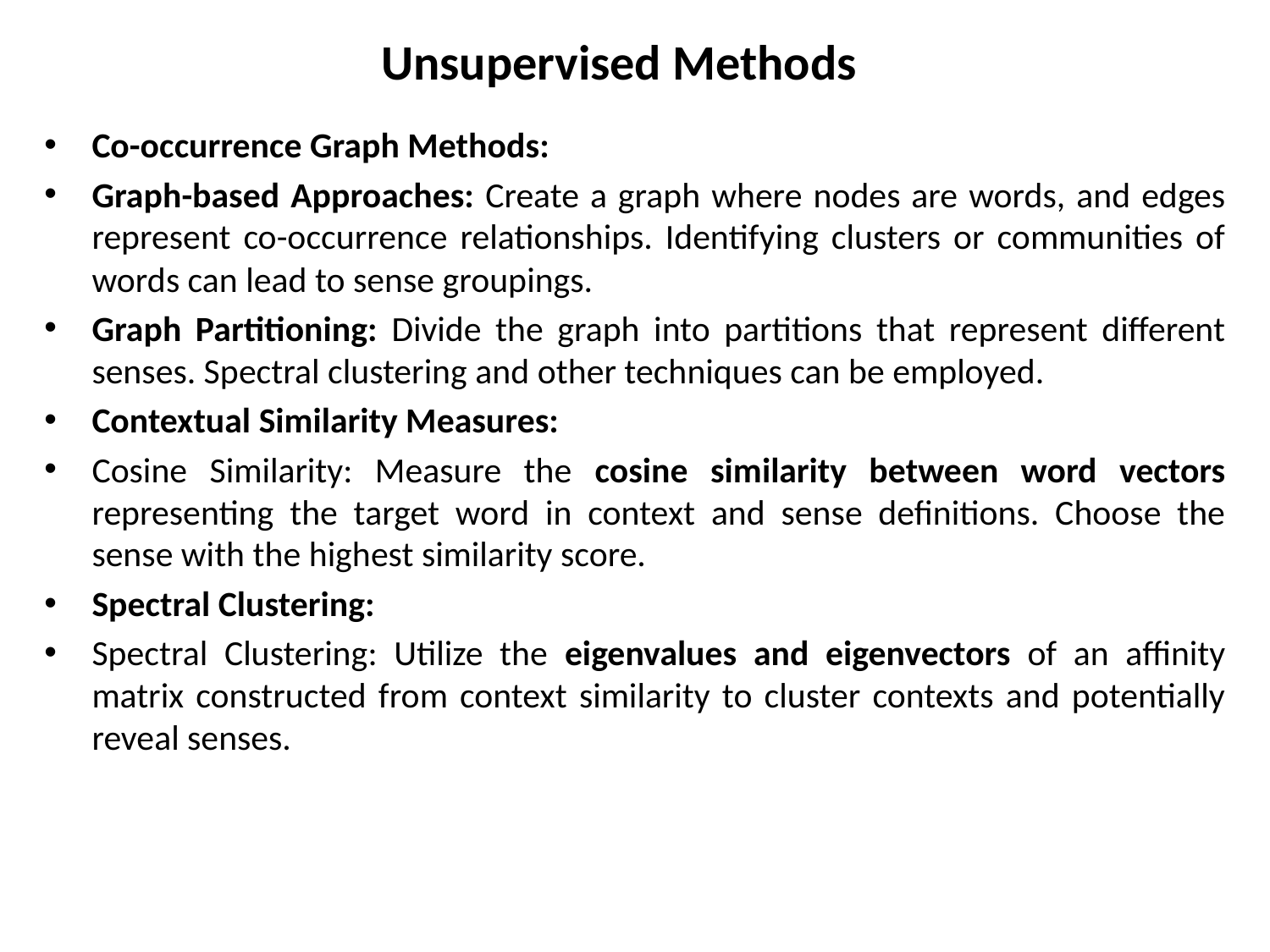

# Unsupervised Methods
Co-occurrence Graph Methods:
Graph-based Approaches: Create a graph where nodes are words, and edges represent co-occurrence relationships. Identifying clusters or communities of words can lead to sense groupings.
Graph Partitioning: Divide the graph into partitions that represent different senses. Spectral clustering and other techniques can be employed.
Contextual Similarity Measures:
Cosine Similarity: Measure the cosine similarity between word vectors representing the target word in context and sense definitions. Choose the sense with the highest similarity score.
Spectral Clustering:
Spectral Clustering: Utilize the eigenvalues and eigenvectors of an affinity matrix constructed from context similarity to cluster contexts and potentially reveal senses.